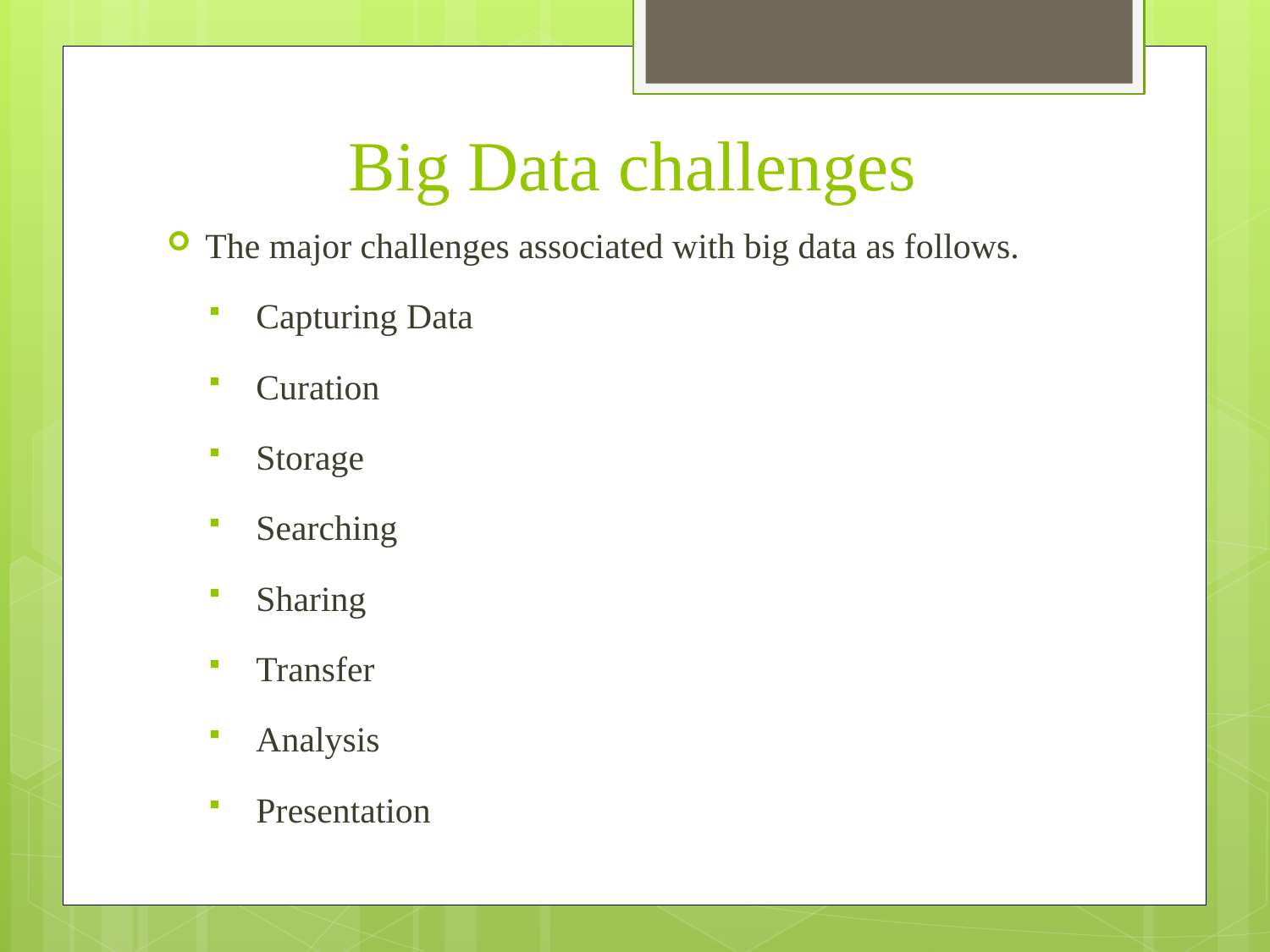

# Big Data challenges
The major challenges associated with big data as follows.
Capturing Data
Curation
Storage
Searching
Sharing
Transfer
Analysis
Presentation